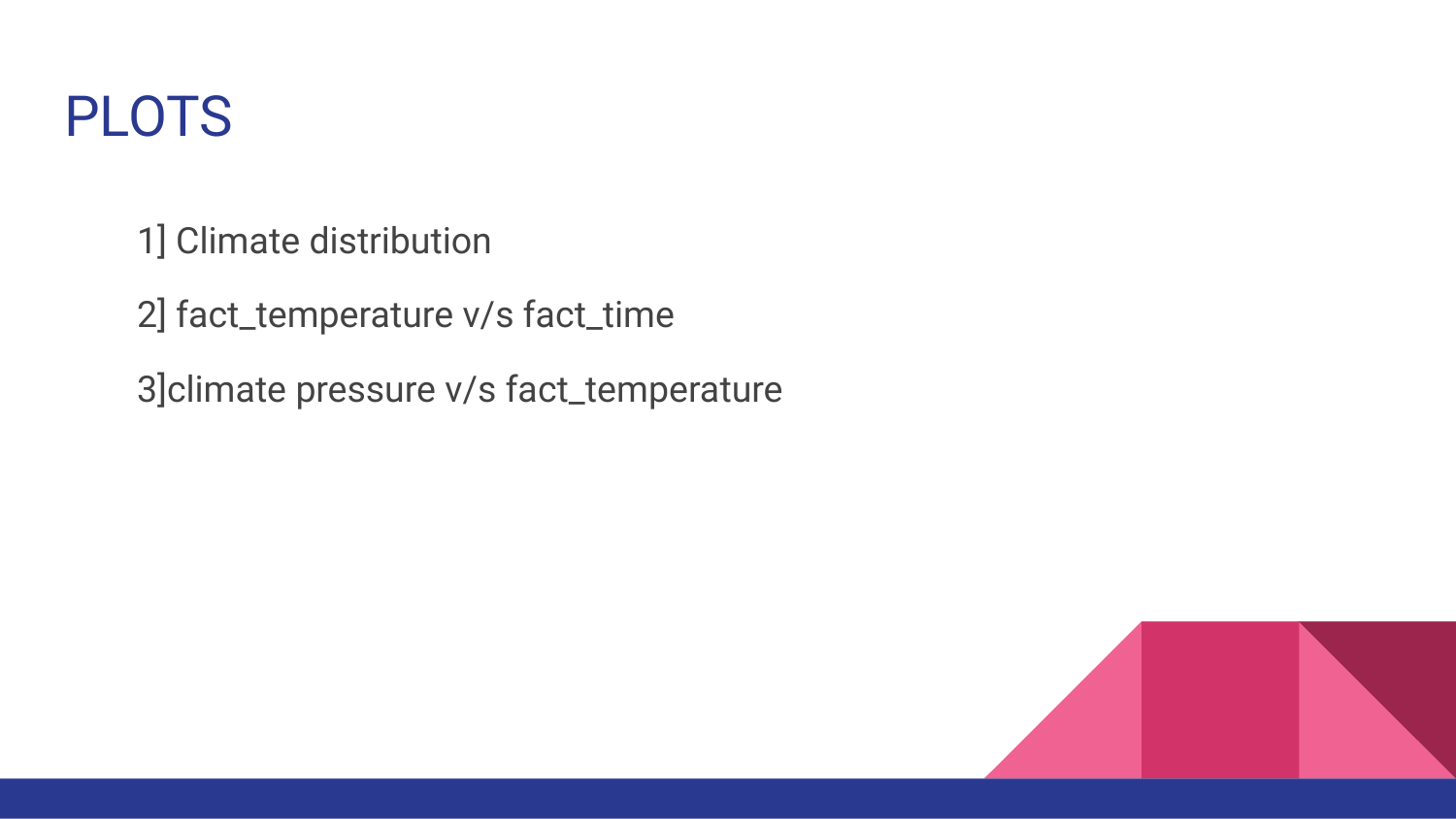

# PLOTS
1] Climate distribution
2] fact_temperature v/s fact_time
3]climate pressure v/s fact_temperature